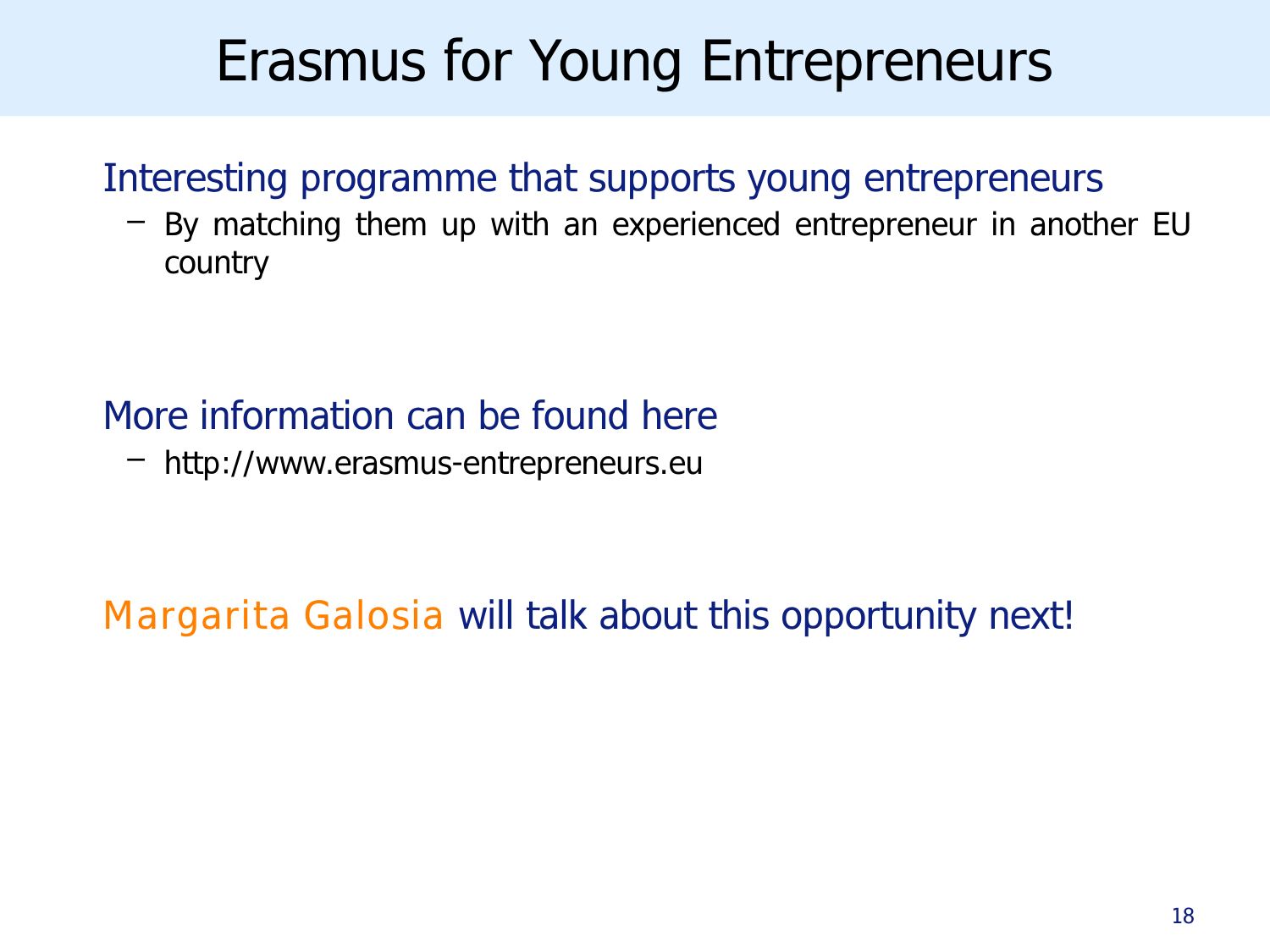

# Erasmus for Young Entrepreneurs
Interesting programme that supports young entrepreneurs
By matching them up with an experienced entrepreneur in another EU country

More information can be found here
http://www.erasmus-entrepreneurs.eu

Margarita Galosia will talk about this opportunity next!
18